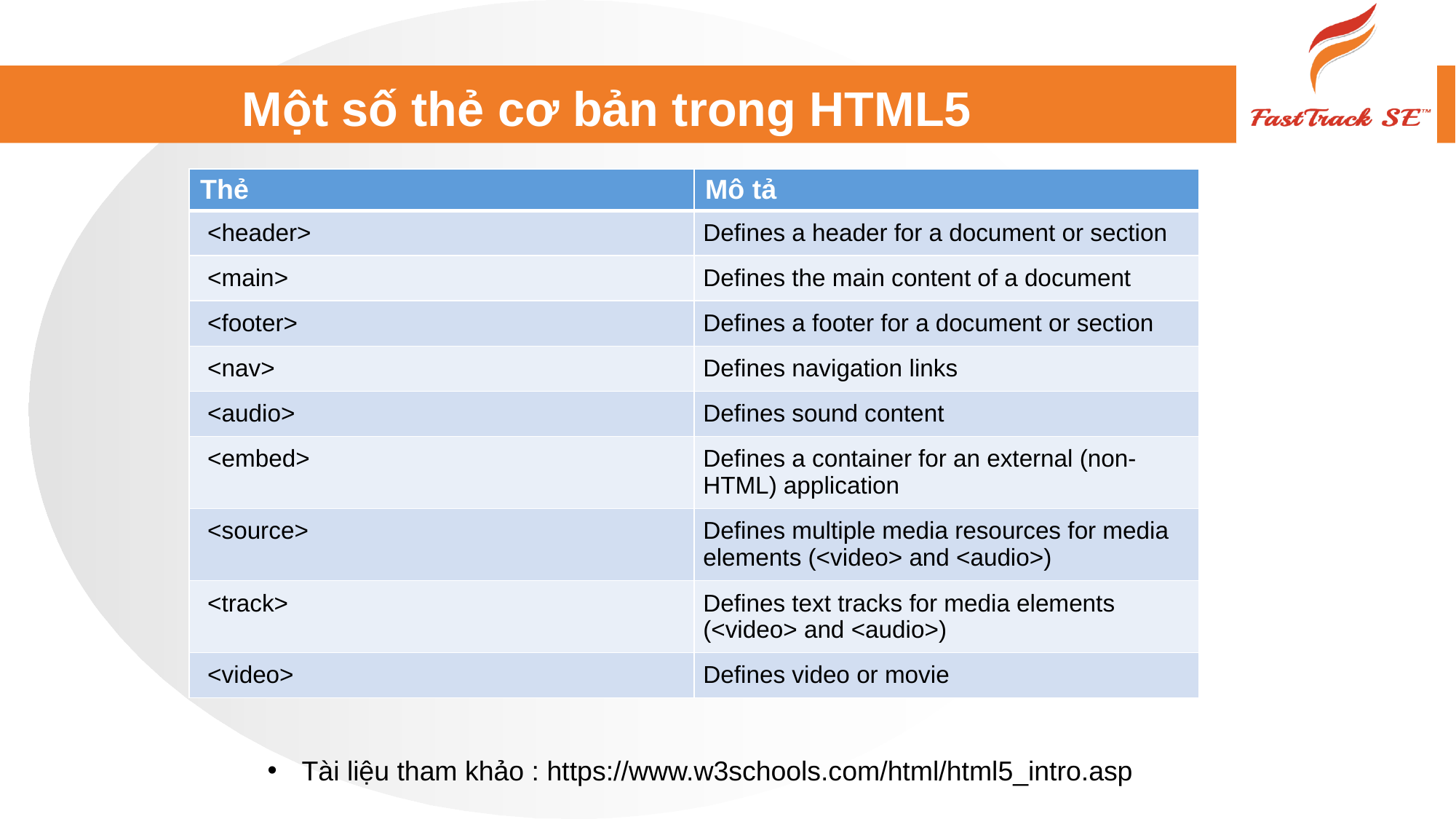

# Một số thẻ cơ bản trong HTML5
| Thẻ | Mô tả |
| --- | --- |
| <header> | Defines a header for a document or section |
| <main> | Defines the main content of a document |
| <footer> | Defines a footer for a document or section |
| <nav> | Defines navigation links |
| <audio> | Defines sound content |
| <embed> | Defines a container for an external (non-HTML) application |
| <source> | Defines multiple media resources for media elements (<video> and <audio>) |
| <track> | Defines text tracks for media elements (<video> and <audio>) |
| <video> | Defines video or movie |
Tài liệu tham khảo : https://www.w3schools.com/html/html5_intro.asp